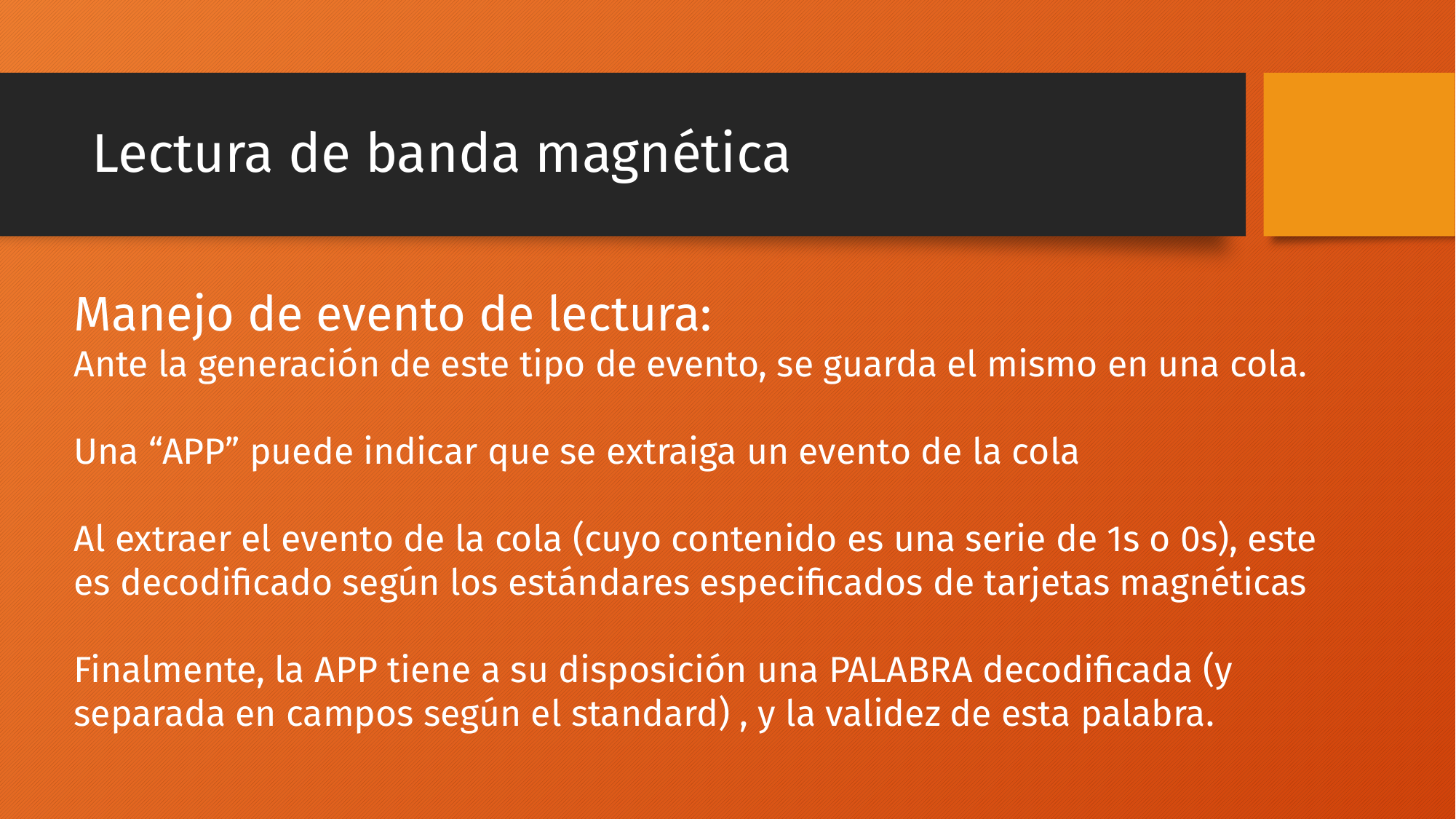

# Lectura de banda magnética
Manejo de evento de lectura:
Ante la generación de este tipo de evento, se guarda el mismo en una cola.

Una “APP” puede indicar que se extraiga un evento de la cola

Al extraer el evento de la cola (cuyo contenido es una serie de 1s o 0s), este es decodificado según los estándares especificados de tarjetas magnéticas

Finalmente, la APP tiene a su disposición una PALABRA decodificada (y separada en campos según el standard) , y la validez de esta palabra.